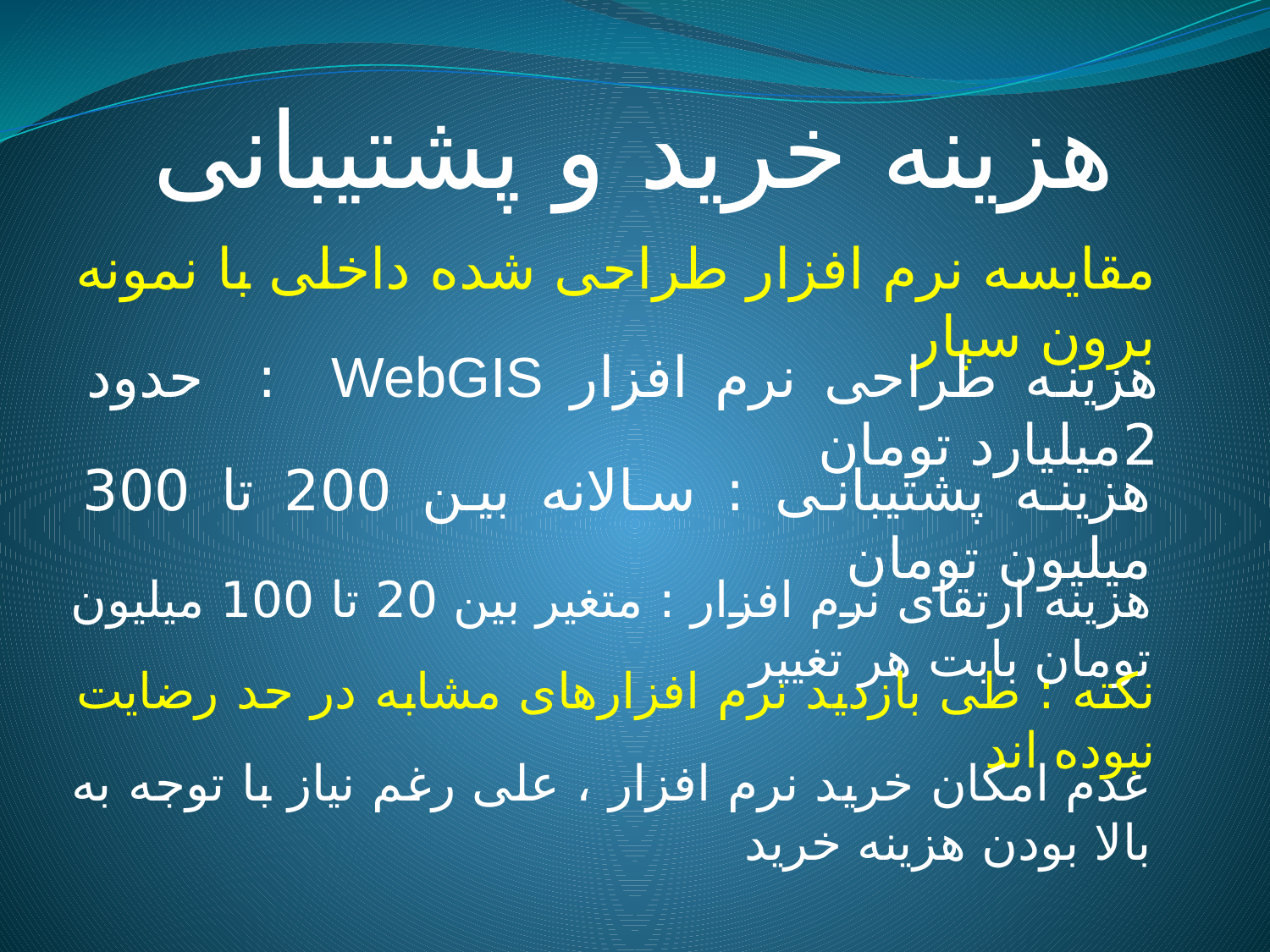

هزینه خرید و پشتیبانی
مقایسه نرم افزار طراحی شده داخلی با نمونه برون سپار
هزینه طراحی نرم افزار WebGIS  :  حدود 2میلیارد تومان
هزینه پشتیبانی : سالانه بین 200 تا 300 میلیون تومان
هزینه ارتقای نرم افزار : متغیر بین 20 تا 100 میلیون تومان بابت هر تغییر
نکته : طی بازدید نرم افزارهای مشابه در حد رضایت نبوده اند
عدم امکان خرید نرم افزار ، علی رغم نیاز با توجه به بالا بودن هزینه خرید